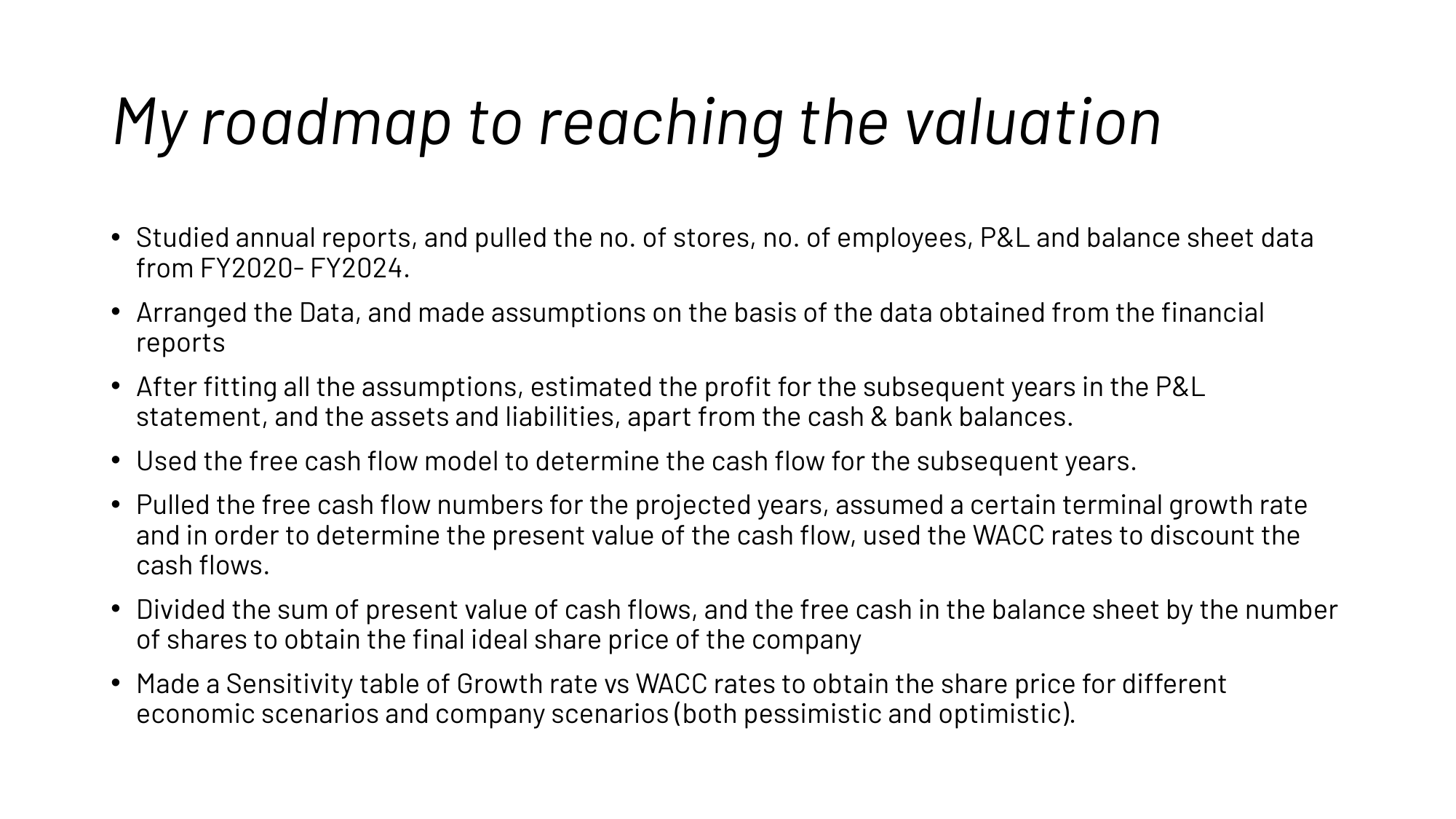

# My roadmap to reaching the valuation
Studied annual reports, and pulled the no. of stores, no. of employees, P&L and balance sheet data from FY2020- FY2024.
Arranged the Data, and made assumptions on the basis of the data obtained from the financial reports
After fitting all the assumptions, estimated the profit for the subsequent years in the P&L statement, and the assets and liabilities, apart from the cash & bank balances.
Used the free cash flow model to determine the cash flow for the subsequent years.
Pulled the free cash flow numbers for the projected years, assumed a certain terminal growth rate and in order to determine the present value of the cash flow, used the WACC rates to discount the cash flows.
Divided the sum of present value of cash flows, and the free cash in the balance sheet by the number of shares to obtain the final ideal share price of the company
Made a Sensitivity table of Growth rate vs WACC rates to obtain the share price for different economic scenarios and company scenarios (both pessimistic and optimistic).